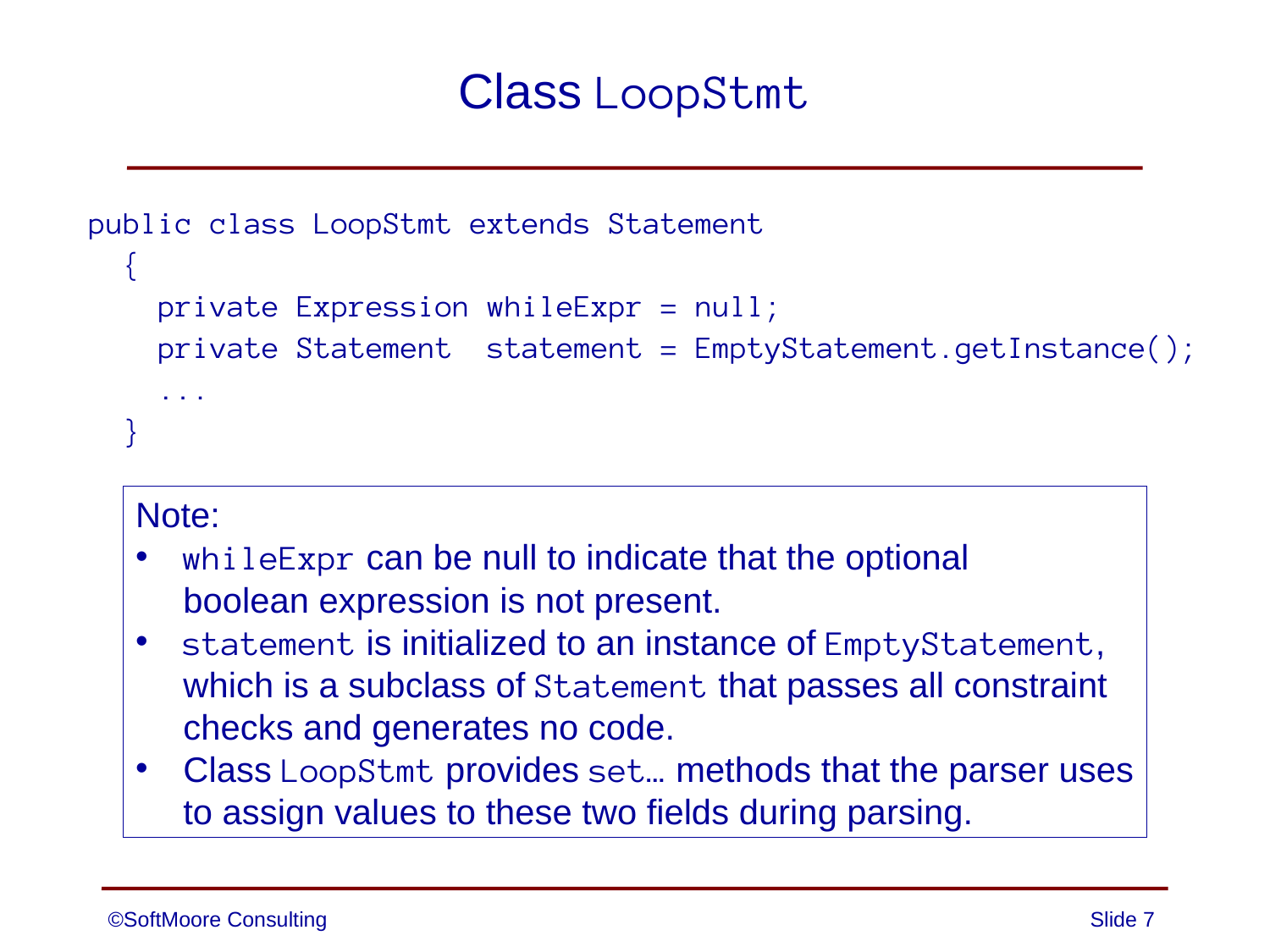

# Class LoopStmt
public class LoopStmt extends Statement
  {
    private Expression whileExpr = null;
    private Statement  statement = EmptyStatement.getInstance();
    ...
  }
Note:
whileExpr can be null to indicate that the optional
boolean expression is not present.
statement is initialized to an instance of EmptyStatement,
which is a subclass of Statement that passes all constraint
checks and generates no code.
Class LoopStmt provides set… methods that the parser uses
to assign values to these two fields during parsing.
©SoftMoore Consulting
Slide 7